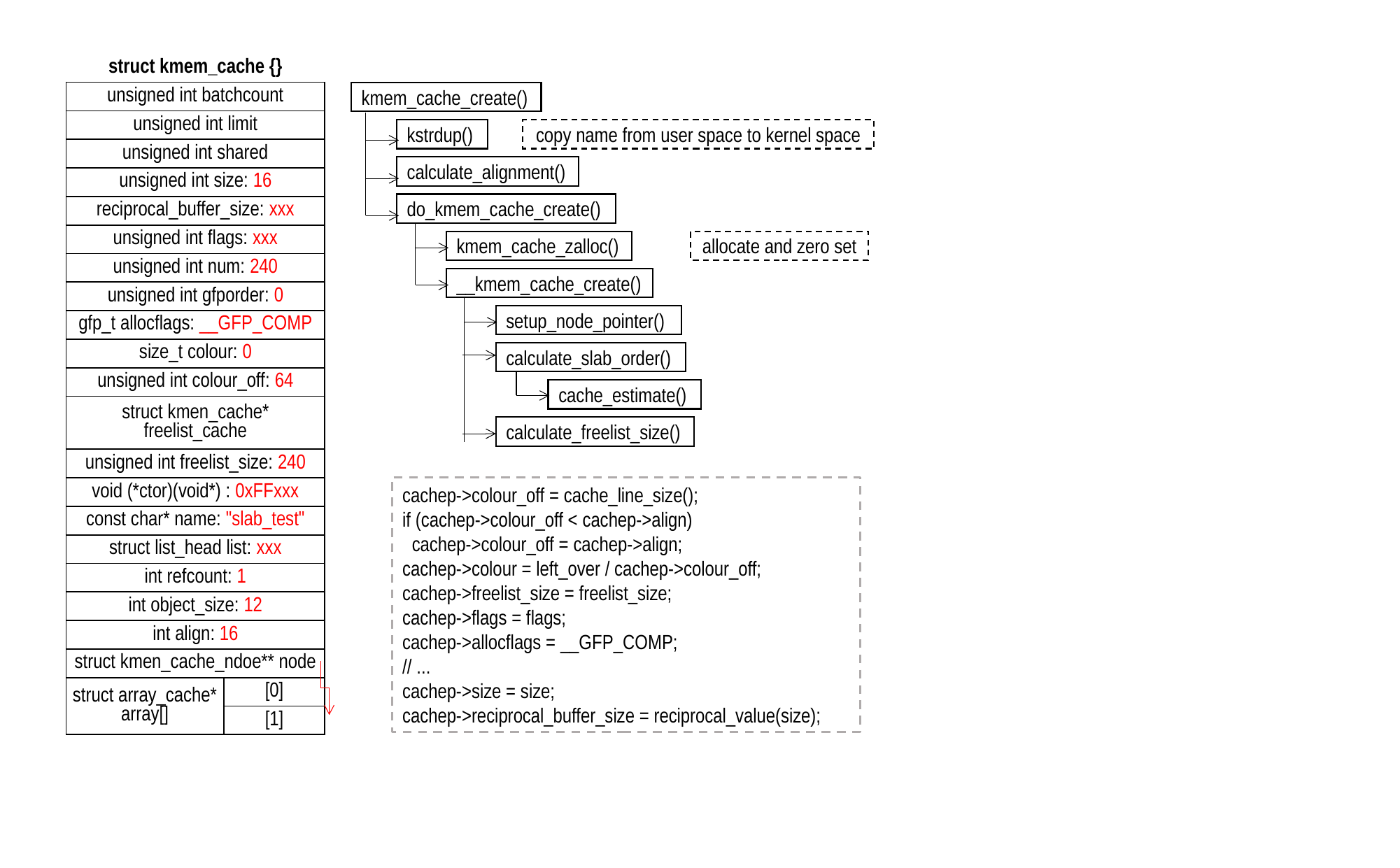

| struct kmem\_cache {} |  |
| --- | --- |
| unsigned int batchcount |  |
| unsigned int limit |  |
| unsigned int shared |  |
| unsigned int size: 16 |  |
| reciprocal\_buffer\_size: xxx |  |
| unsigned int flags: xxx |  |
| unsigned int num: 240 |  |
| unsigned int gfporder: 0 |  |
| gfp\_t allocflags: \_\_GFP\_COMP |  |
| size\_t colour: 0 |  |
| unsigned int colour\_off: 64 |  |
| struct kmen\_cache\* freelist\_cache |  |
| unsigned int freelist\_size: 240 |  |
| void (\*ctor)(void\*) : 0xFFxxx |  |
| const char\* name: "slab\_test" |  |
| struct list\_head list: xxx |  |
| int refcount: 1 |  |
| int object\_size: 12 |  |
| int align: 16 |  |
| struct kmen\_cache\_ndoe\*\* node |  |
| struct array\_cache\* array[] | [0] |
|  | [1] |
kmem_cache_create()
kstrdup()
copy name from user space to kernel space
calculate_alignment()
do_kmem_cache_create()
kmem_cache_zalloc()
allocate and zero set
__kmem_cache_create()
setup_node_pointer()
calculate_slab_order()
cache_estimate()
calculate_freelist_size()
cachep->colour_off = cache_line_size();
if (cachep->colour_off < cachep->align)
  cachep->colour_off = cachep->align;
cachep->colour = left_over / cachep->colour_off;
cachep->freelist_size = freelist_size;
cachep->flags = flags;
cachep->allocflags = __GFP_COMP;
// ...
cachep->size = size;
cachep->reciprocal_buffer_size = reciprocal_value(size);